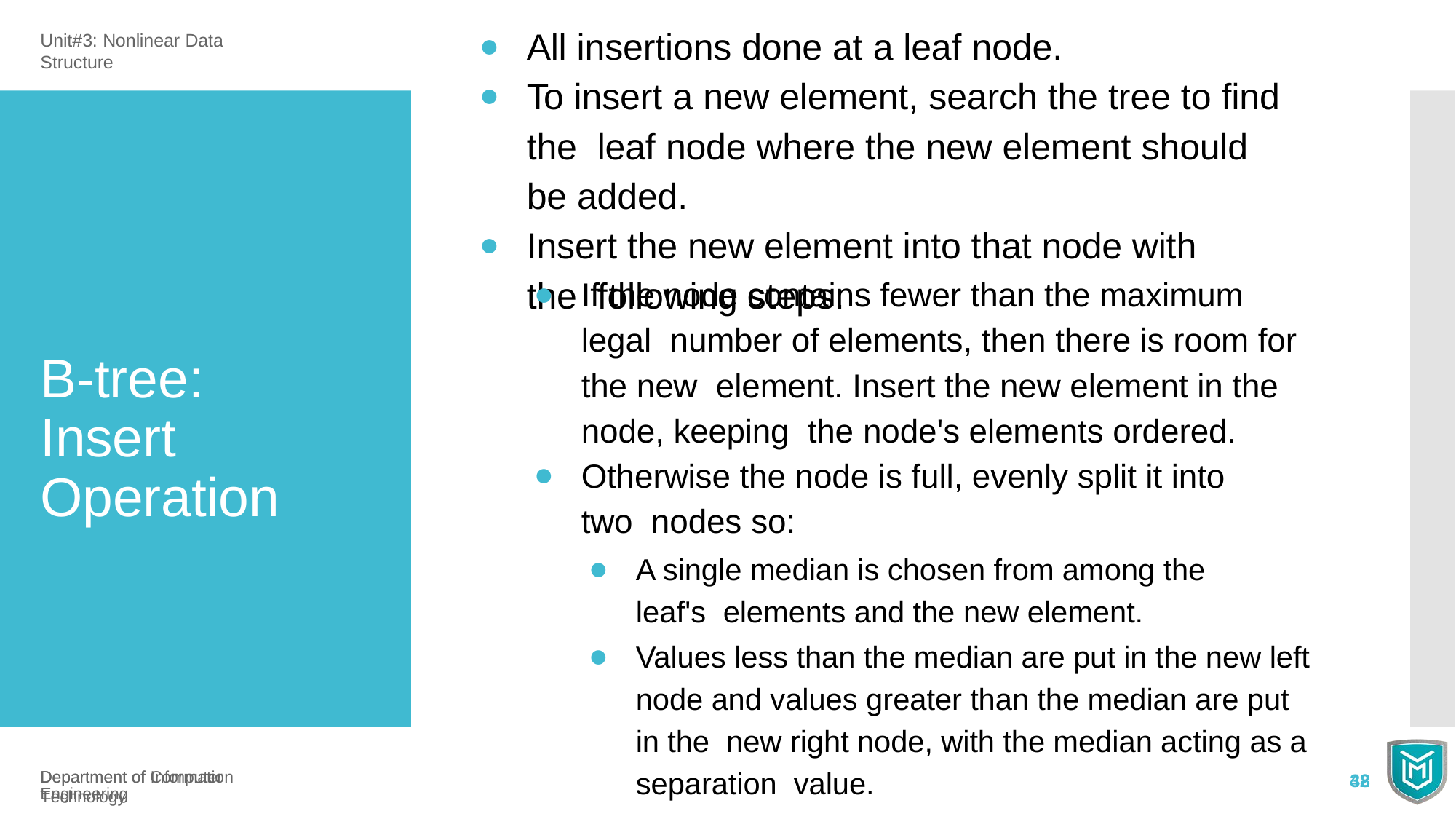

All insertions done at a leaf node.
To insert a new element, search the tree to ﬁnd the  leaf node where the new element should be added.
Insert the new element into that node with the  following steps:
Unit#3: Nonlinear Data Structure
If the node contains fewer than the maximum legal  number of elements, then there is room for the new  element. Insert the new element in the node, keeping  the node's elements ordered.
Otherwise the node is full, evenly split it into two  nodes so:
B-tree: Insert  Operation
A single median is chosen from among the leaf's  elements and the new element.
Values less than the median are put in the new left  node and values greater than the median are put in the  new right node, with the median acting as a separation  value.
Department of Information Technology
38
Department of Computer Engineering
42